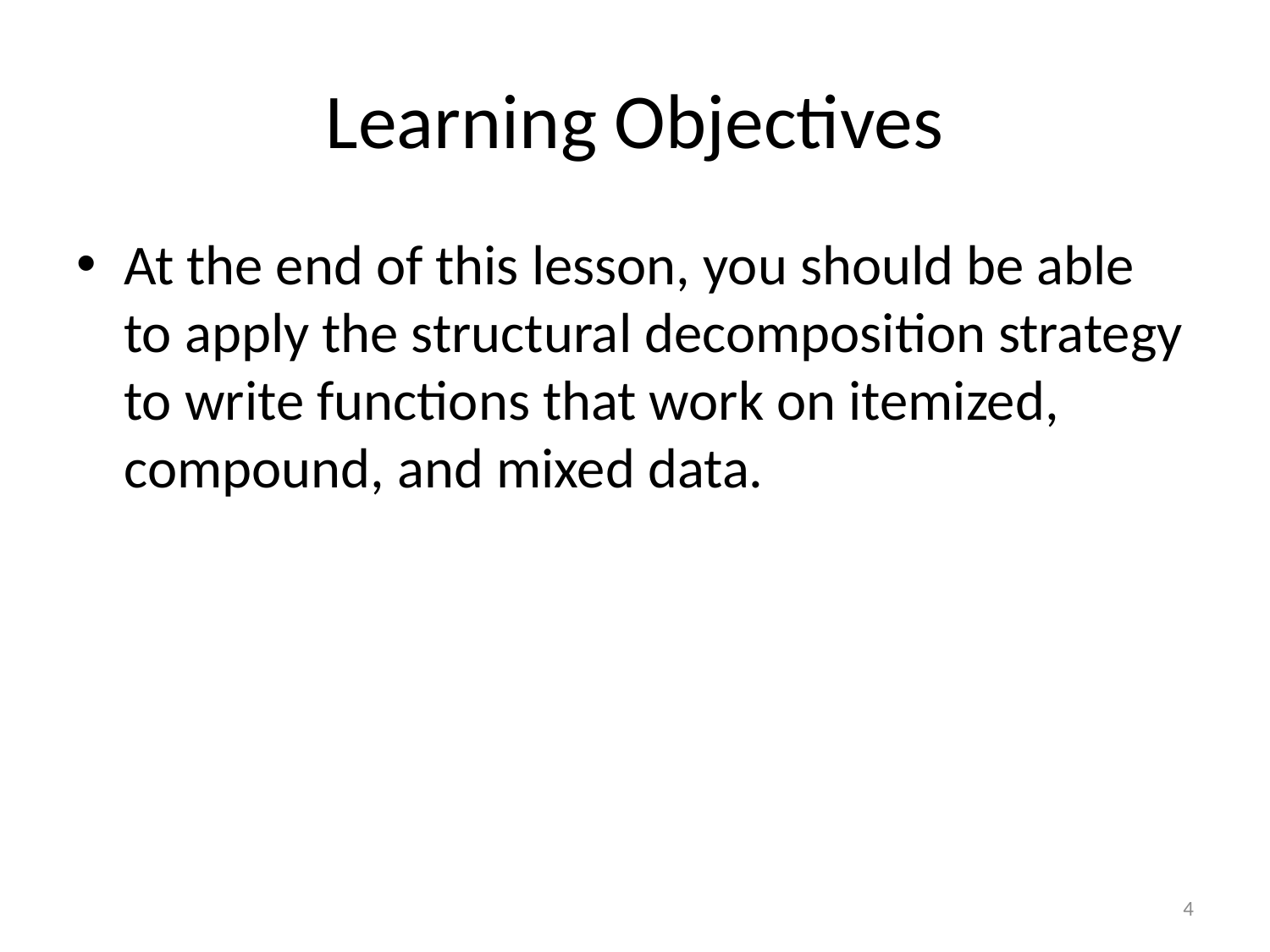

# Learning Objectives
At the end of this lesson, you should be able to apply the structural decomposition strategy to write functions that work on itemized, compound, and mixed data.
4